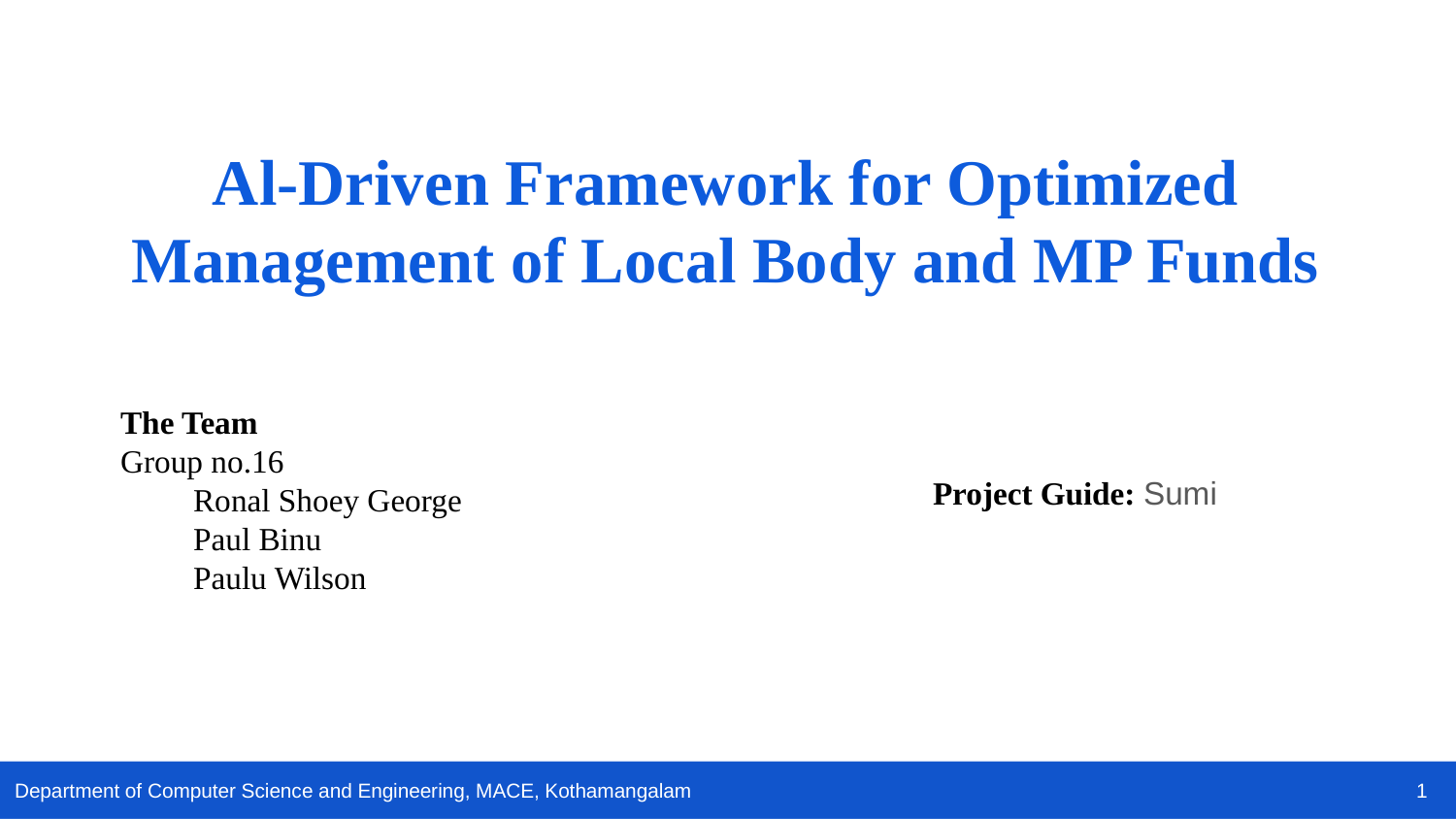

# Al-Driven Framework for Optimized Management of Local Body and MP Funds
The Team
Group no.16
Ronal Shoey George
Paul Binu
Paulu Wilson

Project Guide: Sumi
1